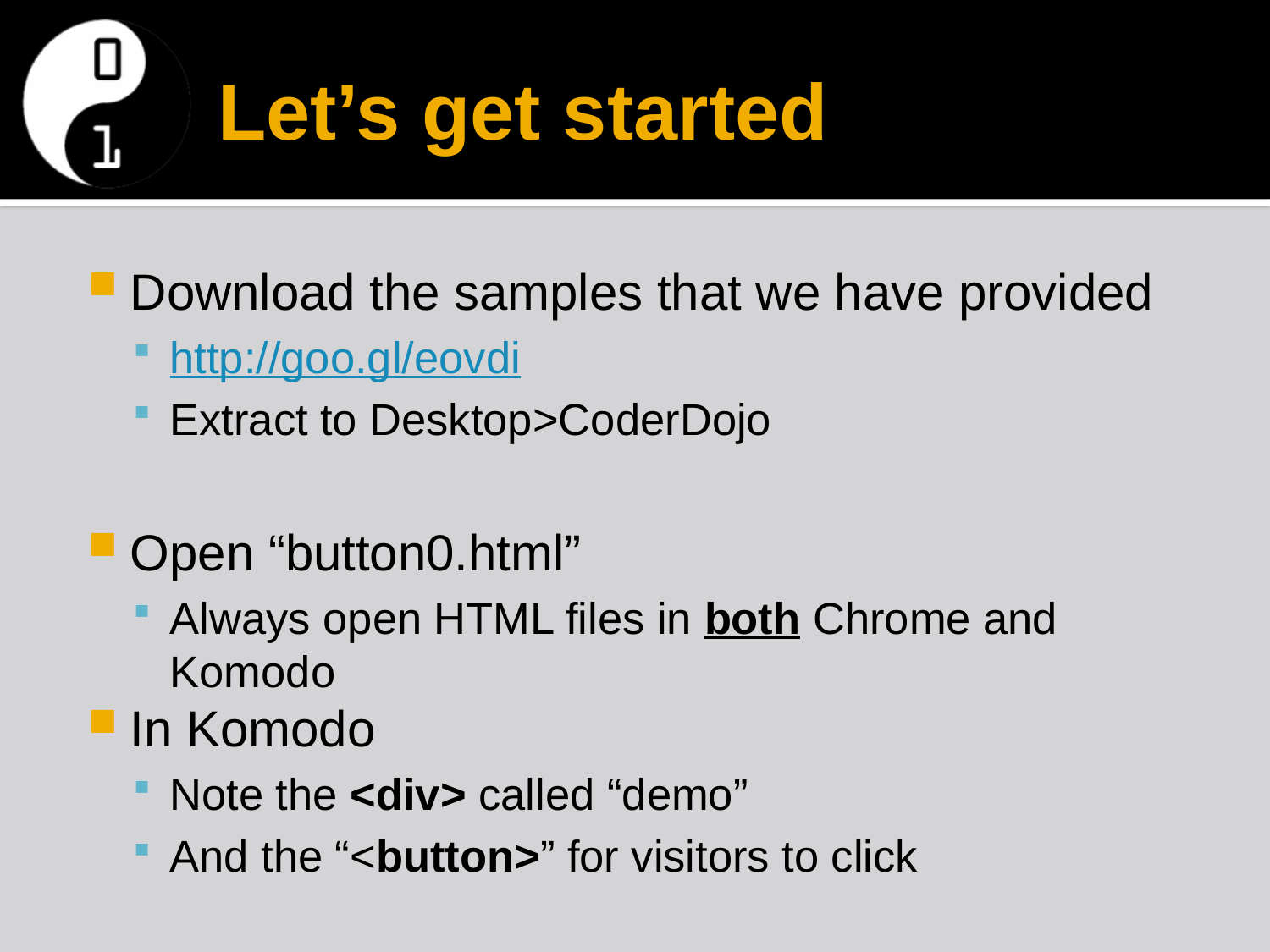

# Let’s get started
Download the samples that we have provided
http://goo.gl/eovdi
Extract to Desktop>CoderDojo

Open “button0.html”
Always open HTML files in both Chrome and Komodo
In Komodo
Note the <div> called “demo”
And the “<button>” for visitors to click